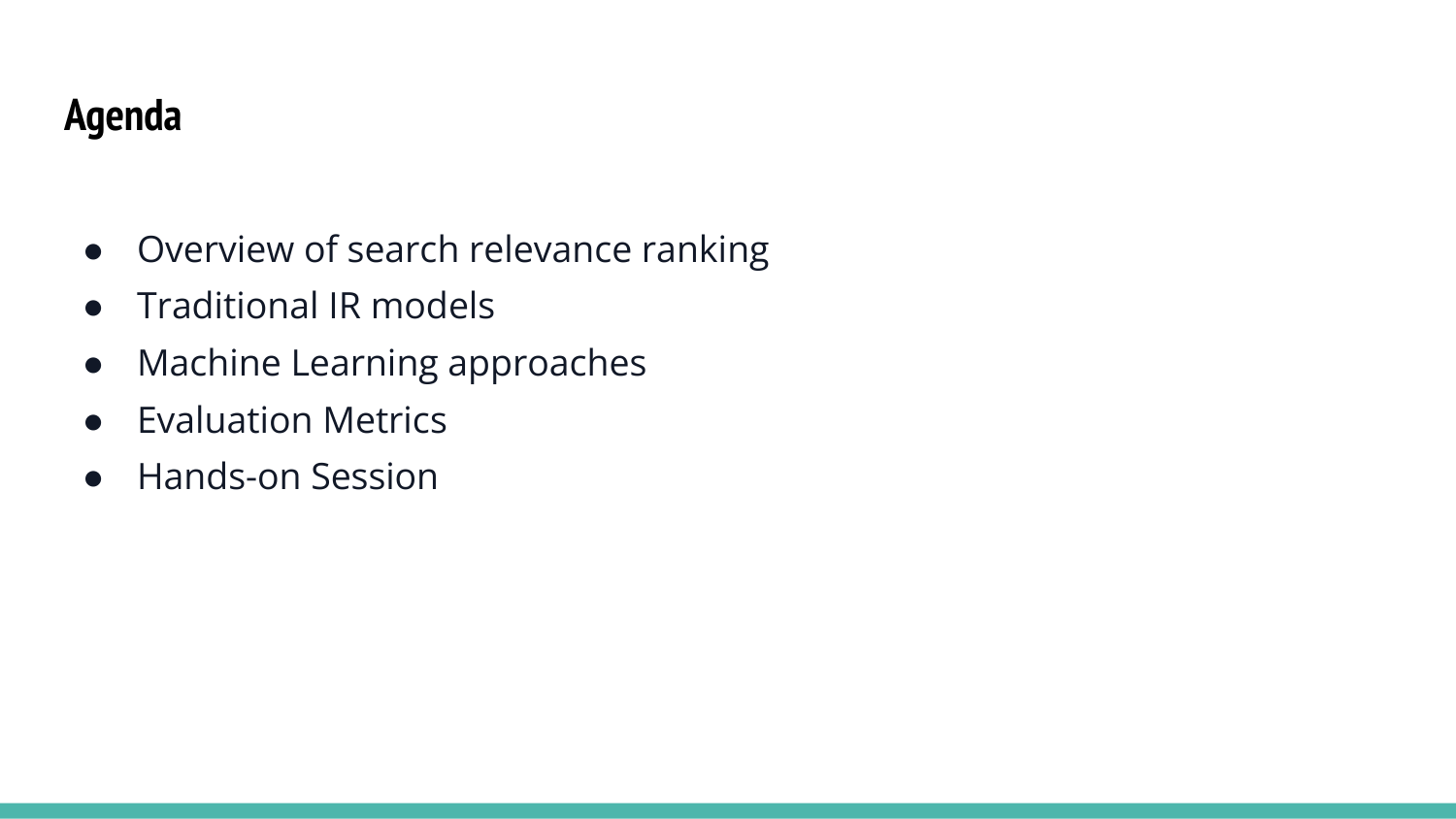

# Agenda
Overview of search relevance ranking
Traditional IR models
Machine Learning approaches
Evaluation Metrics
Hands-on Session